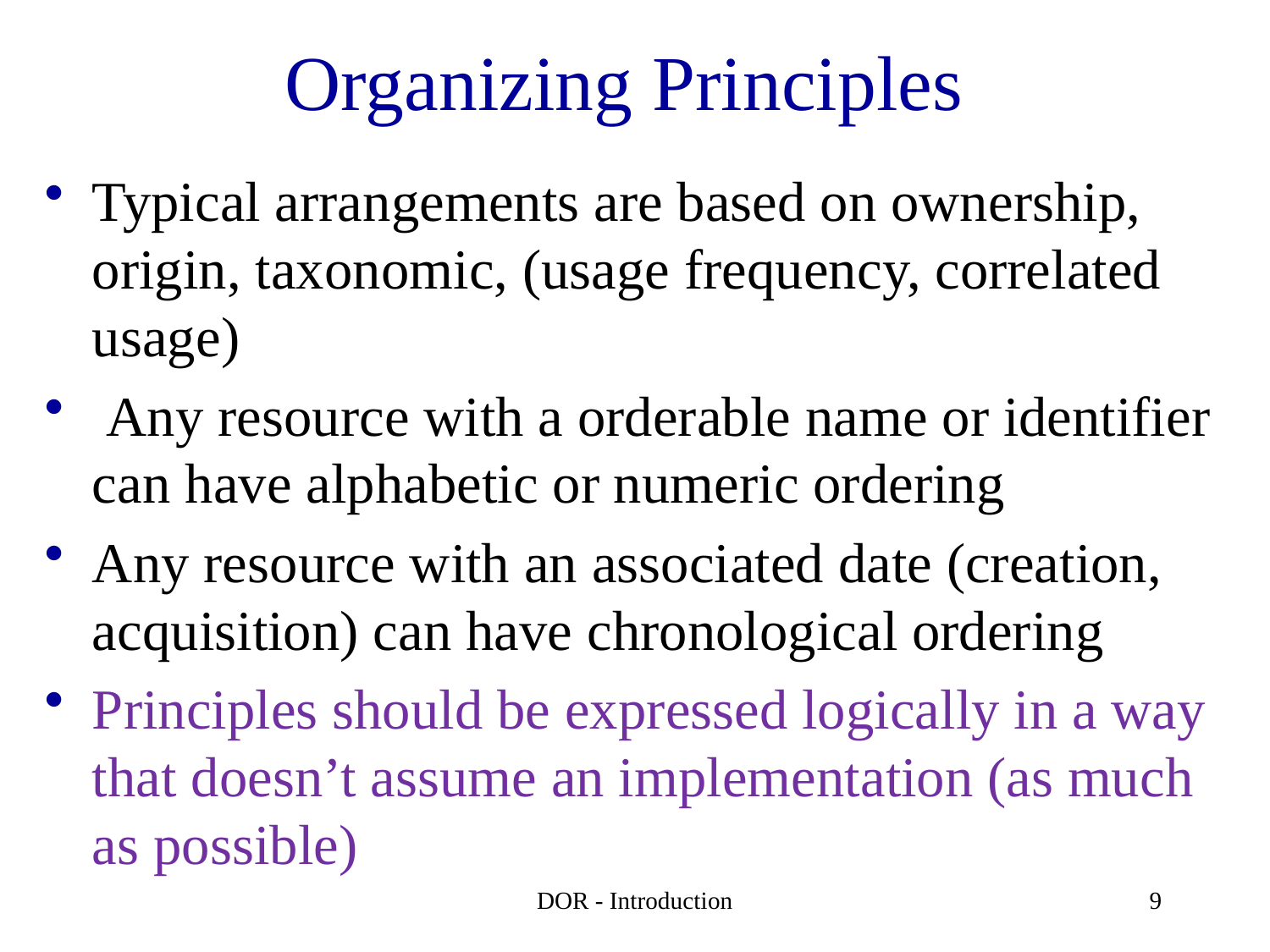

# Organizing Principles
Typical arrangements are based on ownership, origin, taxonomic, (usage frequency, correlated usage)
 Any resource with a orderable name or identifier can have alphabetic or numeric ordering
Any resource with an associated date (creation, acquisition) can have chronological ordering
Principles should be expressed logically in a way that doesn’t assume an implementation (as much as possible)
DOR - Introduction
9